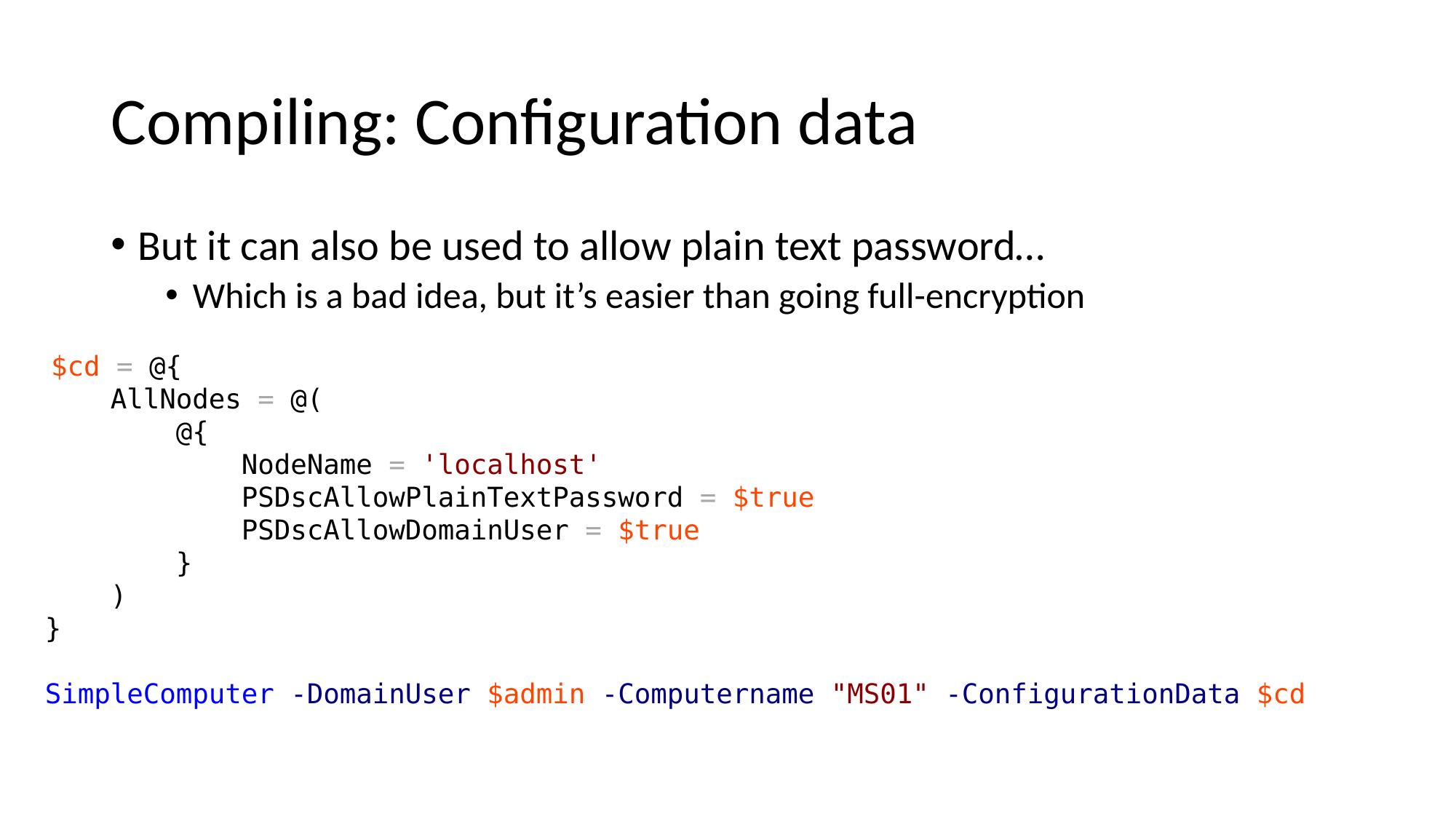

# Compiling: Configuration data
But it can also be used to allow plain text password…
Which is a bad idea, but it’s easier than going full-encryption

 $cd = @{
    AllNodes = @(
        @{
            NodeName = 'localhost'
            PSDscAllowPlainTextPassword = $true
            PSDscAllowDomainUser = $true
        }
    )
}

SimpleComputer -DomainUser $admin -Computername "MS01" -ConfigurationData $cd